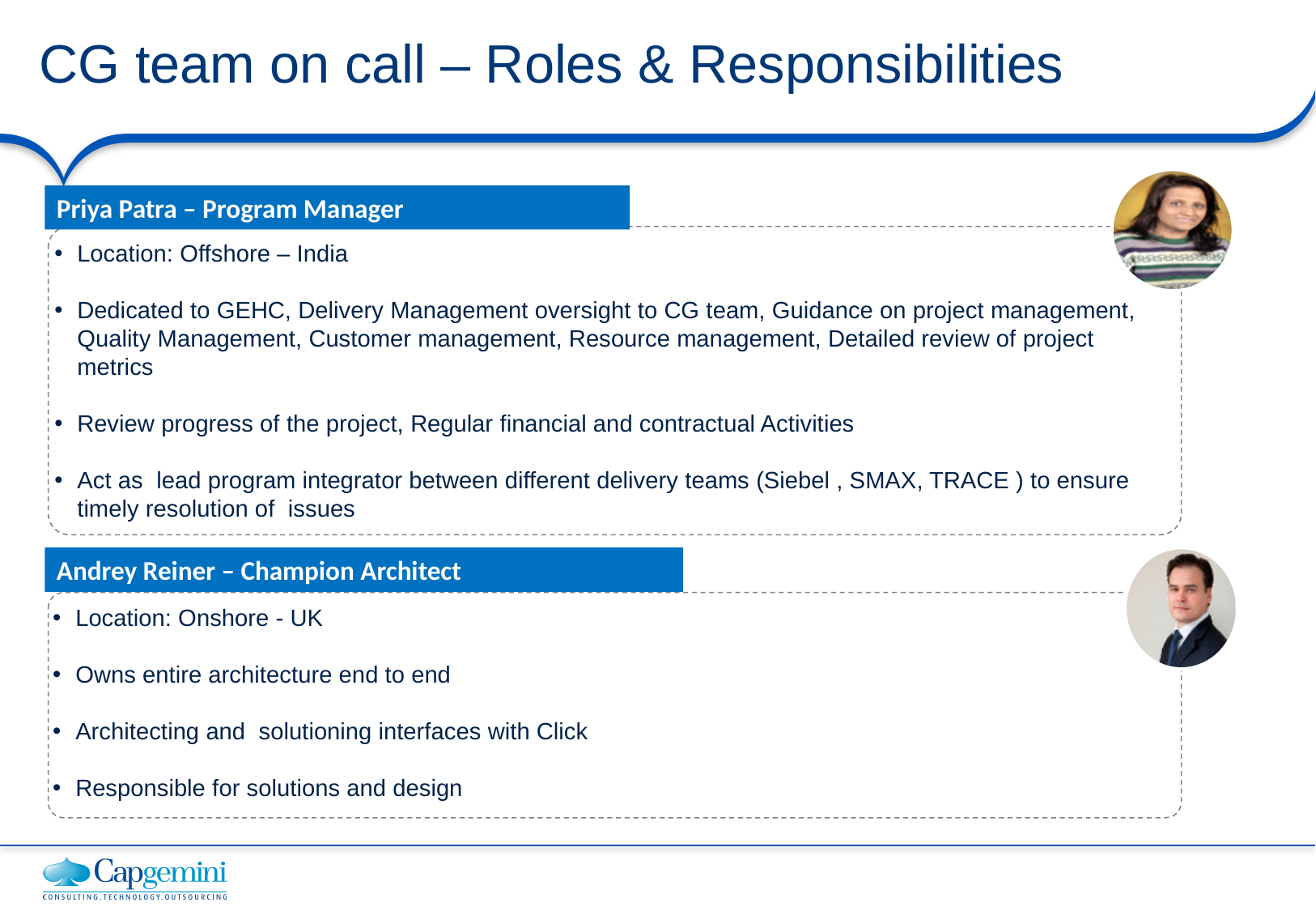

# CG team on call – Roles & Responsibilities

Priya Patra – Program Manager
Location: Offshore – India

Dedicated to GEHC, Delivery Management oversight to CG team, Guidance on project management, Quality Management, Customer management, Resource management, Detailed review of project metrics

Review progress of the project, Regular financial and contractual Activities

Act as  lead program integrator between different delivery teams (Siebel , SMAX, TRACE ) to ensure  timely resolution of  issues
Andrey Reiner – Champion Architect

Location: Onshore - UK

Owns entire architecture end to end

Architecting and  solutioning interfaces with Click

Responsible for solutions and design